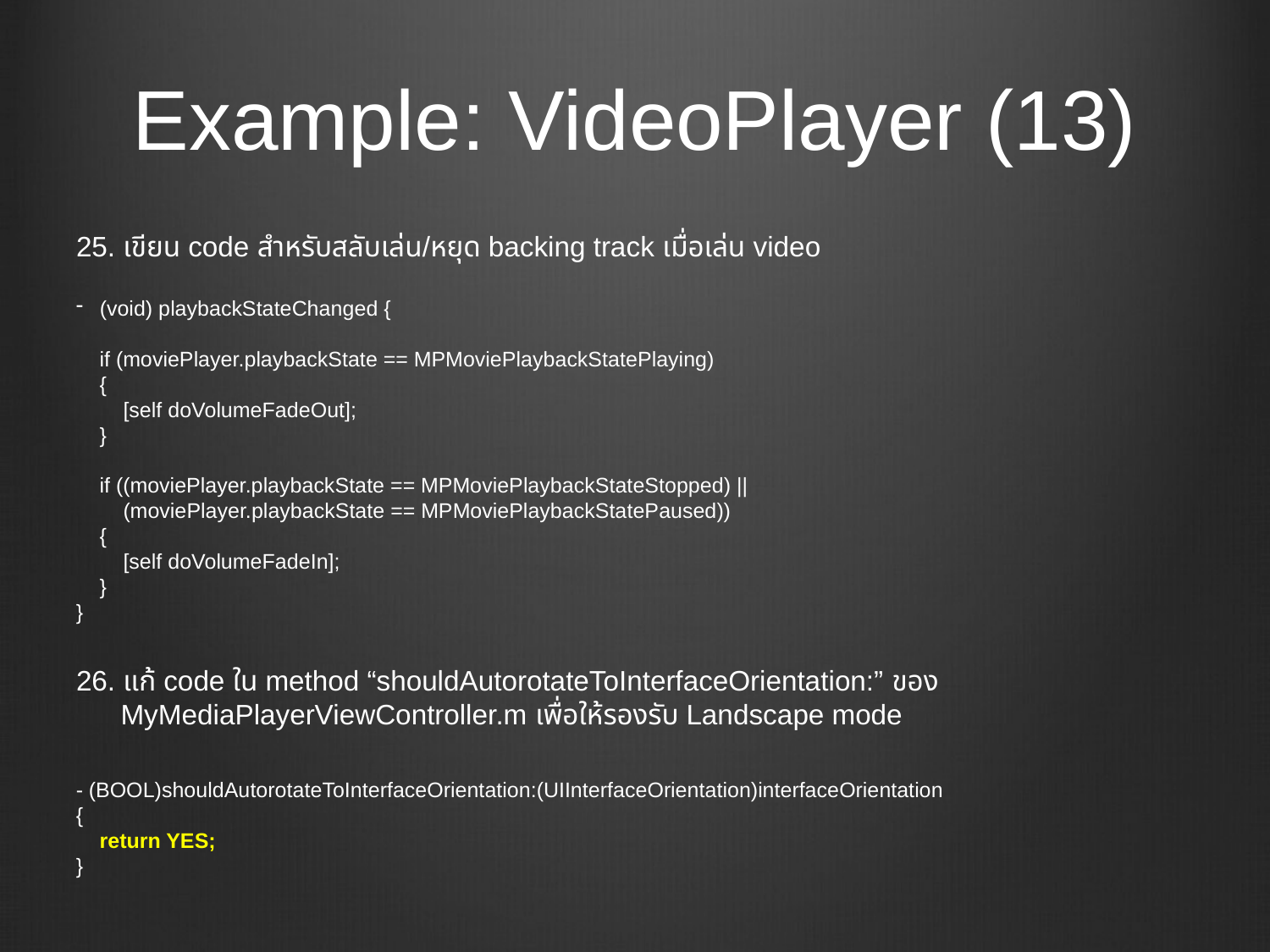

# Example: VideoPlayer (13)
25. เขียน code สำหรับสลับเล่น/หยุด backing track เมื่อเล่น video
(void) playbackStateChanged {

    if (moviePlayer.playbackState == MPMoviePlaybackStatePlaying)
    {
        [self doVolumeFadeOut];
    }

    if ((moviePlayer.playbackState == MPMoviePlaybackStateStopped) ||
        (moviePlayer.playbackState == MPMoviePlaybackStatePaused))
    {
        [self doVolumeFadeIn];
    }
}
26. แก้ code ใน method “shouldAutorotateToInterfaceOrientation:” ของ
      MyMediaPlayerViewController.m เพื่อให้รองรับ Landscape mode
- (BOOL)shouldAutorotateToInterfaceOrientation:(UIInterfaceOrientation)interfaceOrientation
{
    return YES;
}